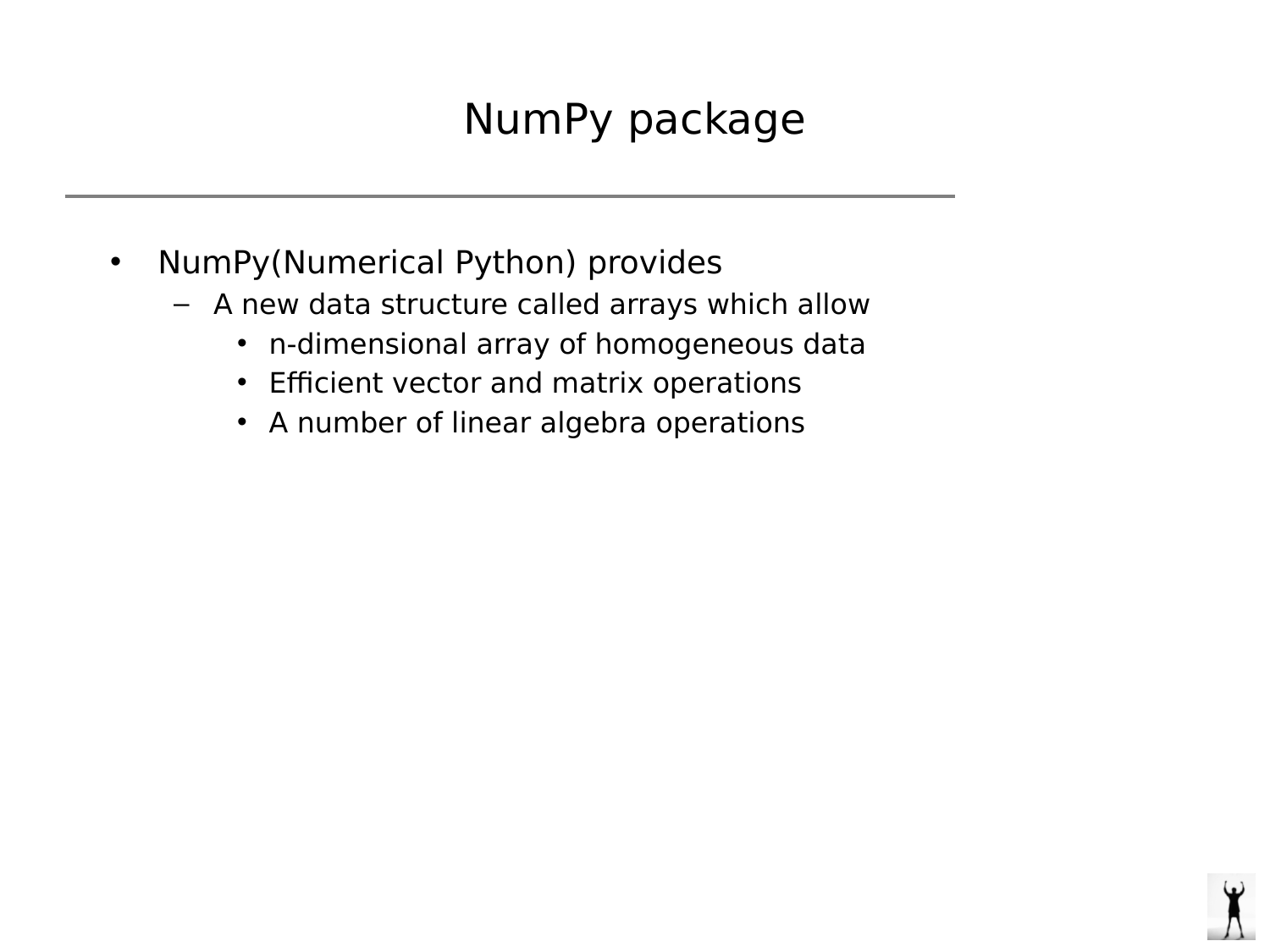

# NumPy package
NumPy(Numerical Python) provides
A new data structure called arrays which allow
n-dimensional array of homogeneous data
Efficient vector and matrix operations
A number of linear algebra operations